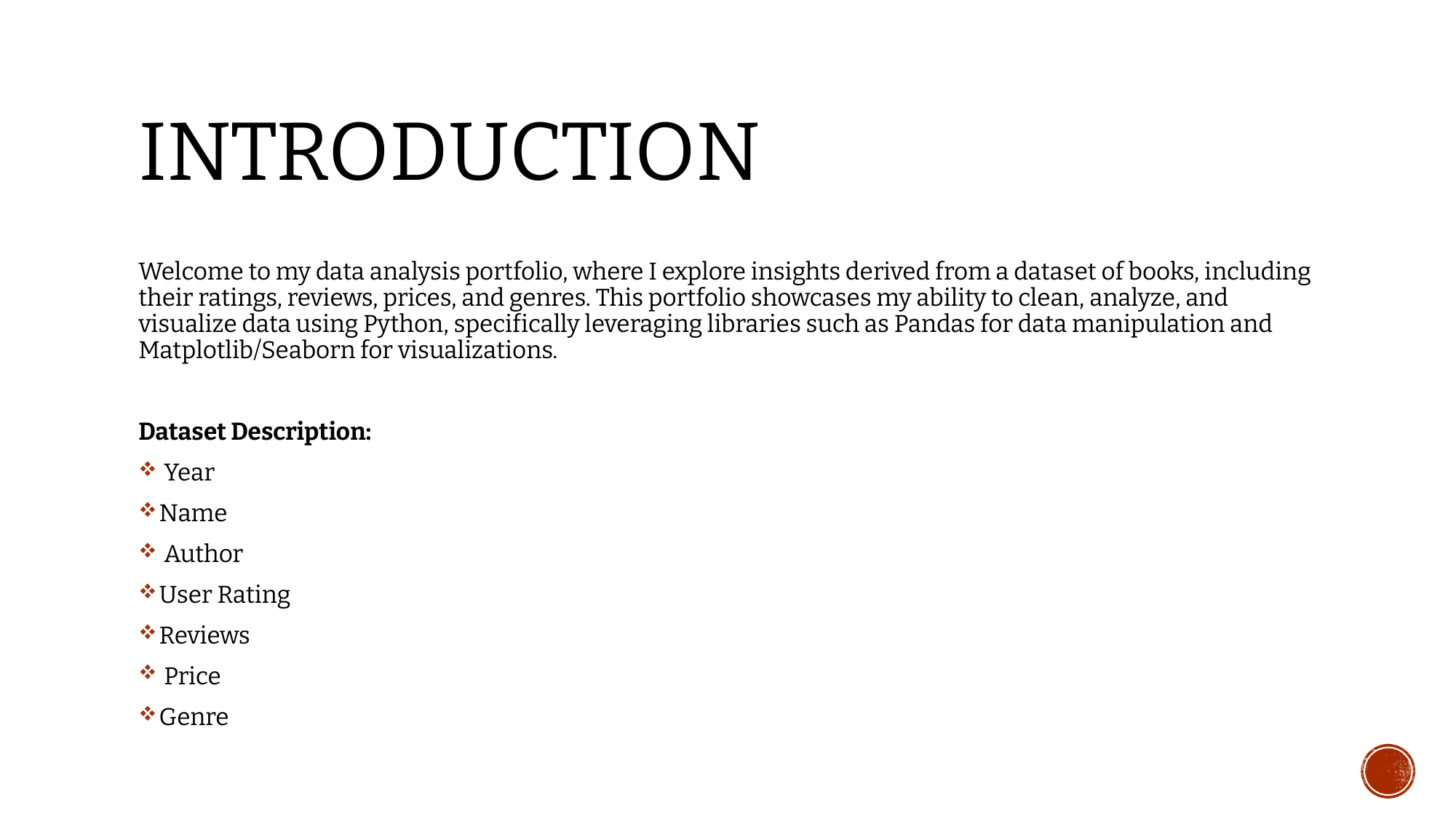

# INTRODUCTION
Welcome to my data analysis portfolio, where I explore insights derived from a dataset of books, including their ratings, reviews, prices, and genres. This portfolio showcases my ability to clean, analyze, and visualize data using Python, specifically leveraging libraries such as Pandas for data manipulation and Matplotlib/Seaborn for visualizations.

Dataset Description:
 Year
Name
 Author
User Rating
Reviews
 Price
Genre